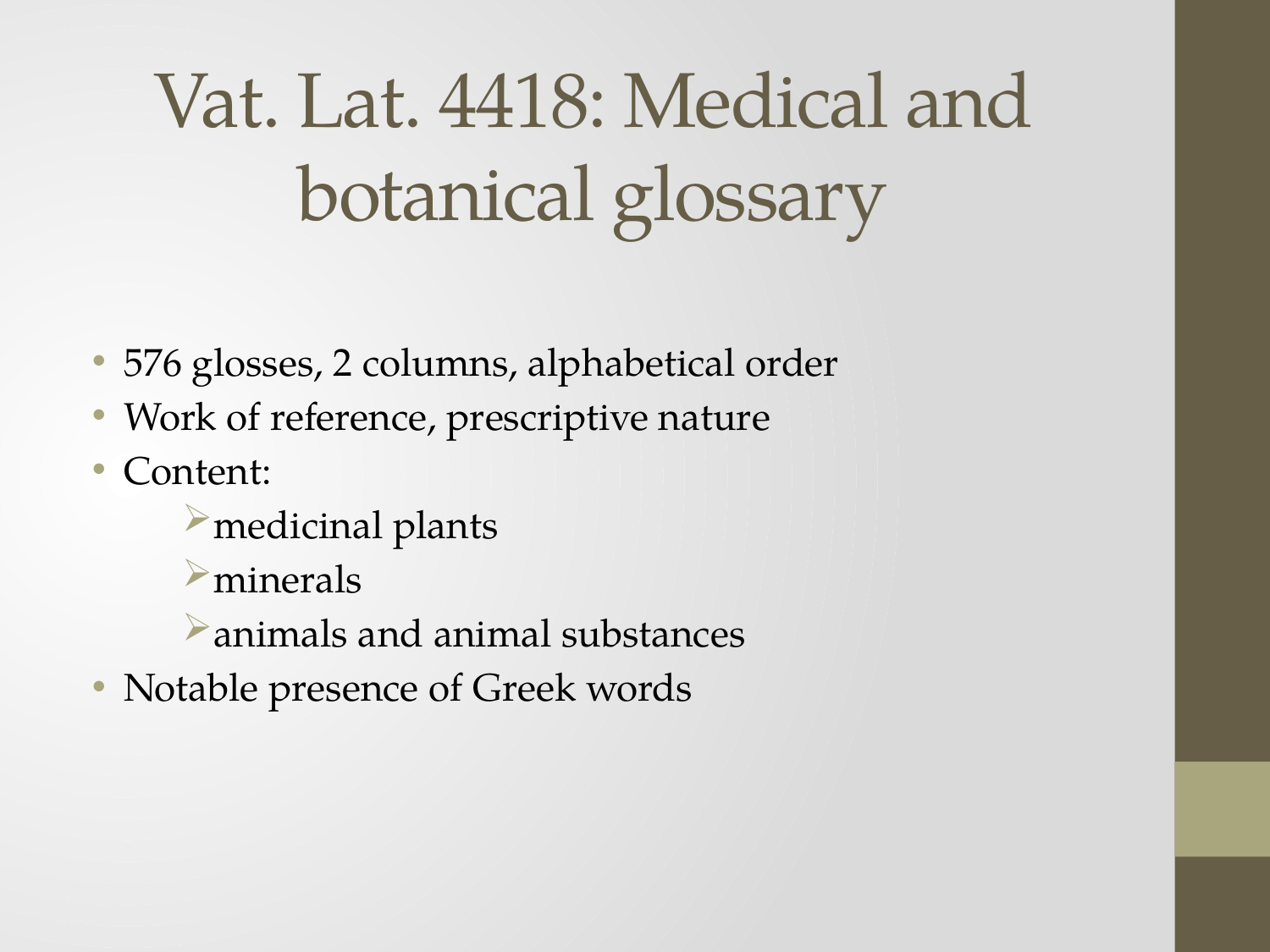

# Vat. Lat. 4418: Medical and botanical glossary

576 glosses, 2 columns, alphabetical order
Work of reference, prescriptive nature
Content:
medicinal plants
minerals
animals and animal substances
Notable presence of Greek words